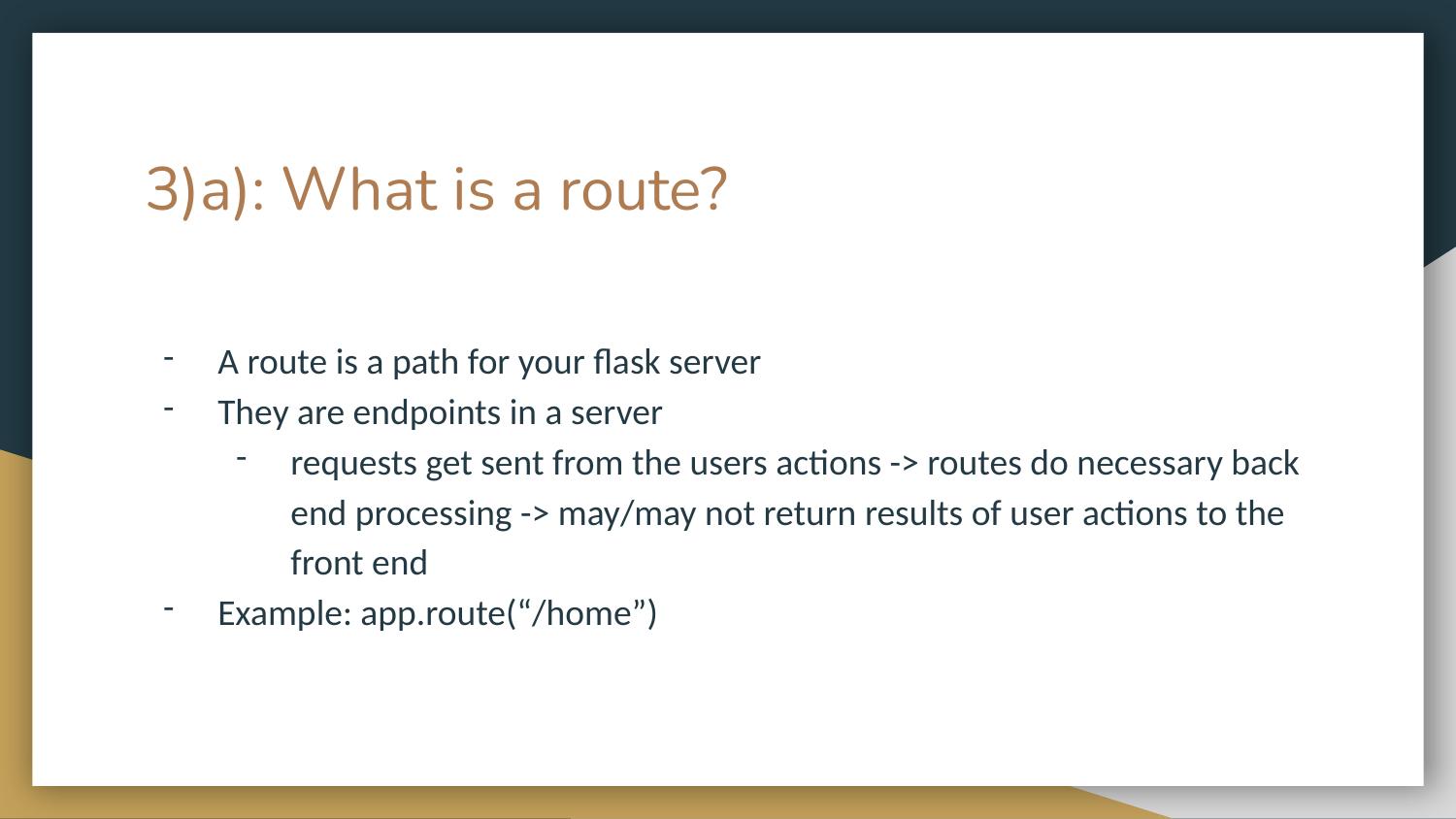

# 3)a): What is a route?
A route is a path for your flask server
They are endpoints in a server
requests get sent from the users actions -> routes do necessary back end processing -> may/may not return results of user actions to the front end
Example: app.route(“/home”)